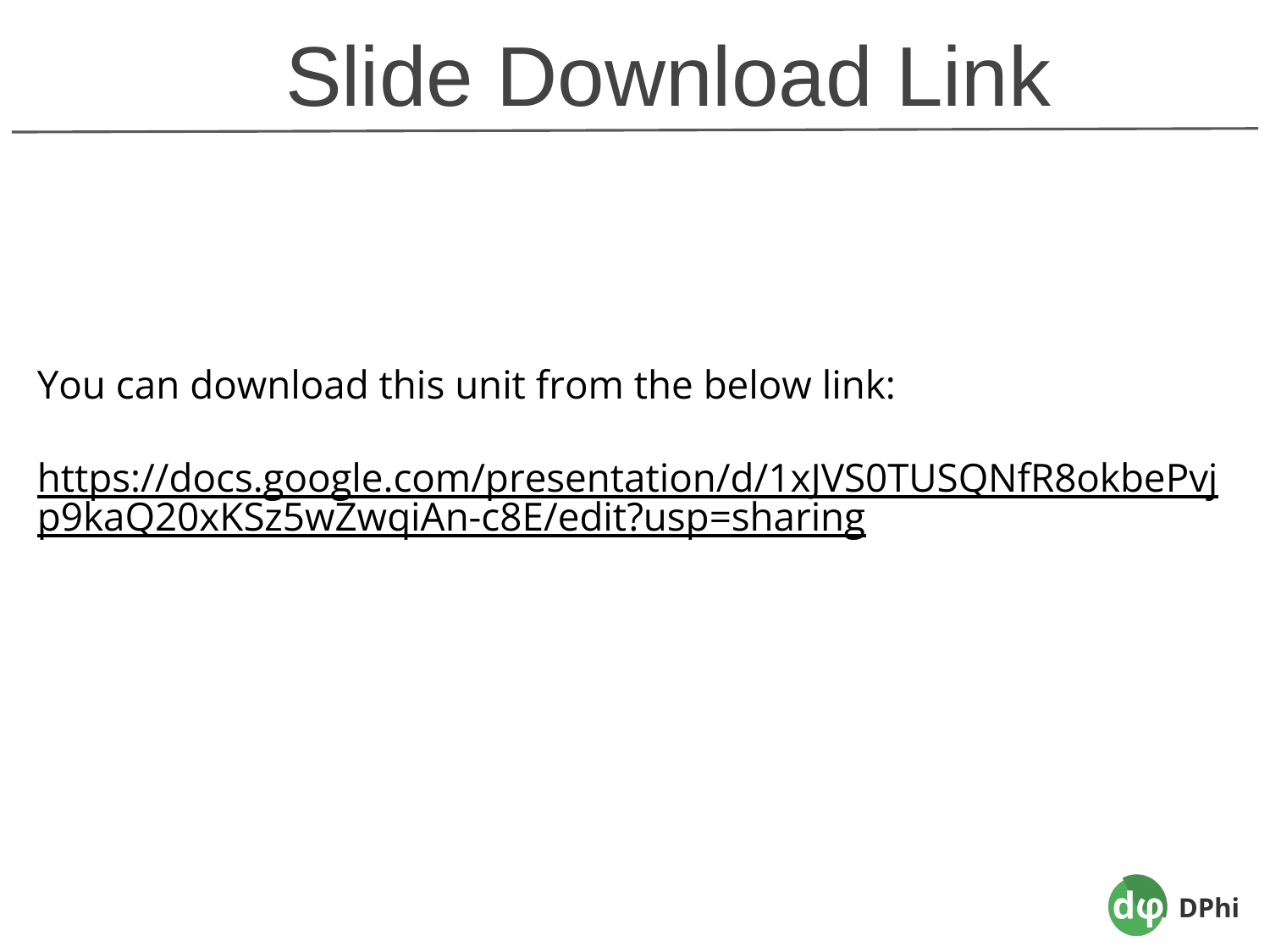

Slide Download Link

You can download this unit from the below link:

https://docs.google.com/presentation/d/1xJVS0TUSQNfR8okbePvjp9kaQ20xKSz5wZwqiAn-c8E/edit?usp=sharing